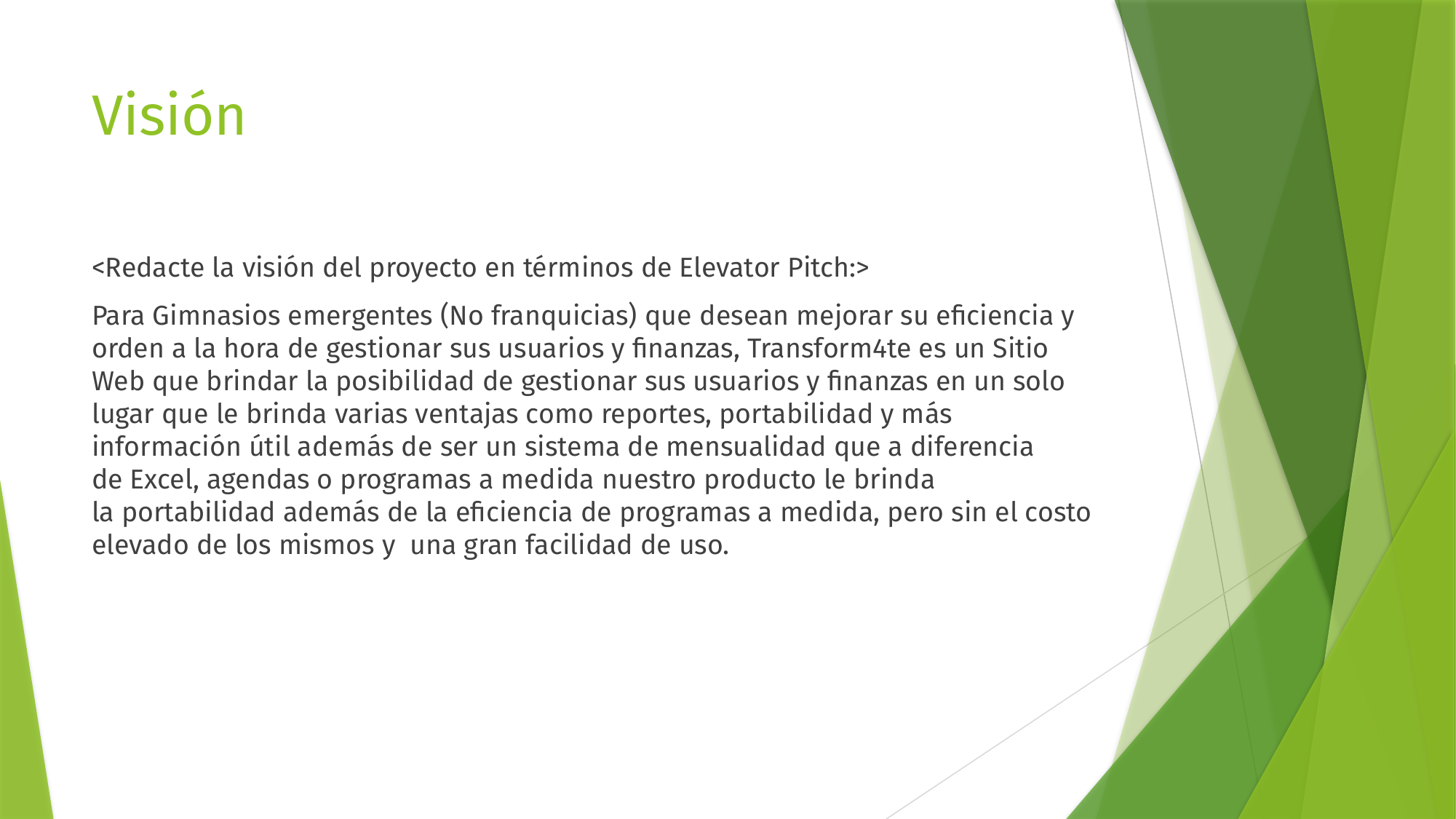

# Visión
<Redacte la visión del proyecto en términos de Elevator Pitch:>
Para Gimnasios emergentes (No franquicias) que desean mejorar su eficiencia y orden a la hora de gestionar sus usuarios y finanzas, Transform4te es un Sitio Web que brindar la posibilidad de gestionar sus usuarios y finanzas en un solo lugar que le brinda varias ventajas como reportes, portabilidad y más información útil además de ser un sistema de mensualidad que a diferencia de Excel, agendas o programas a medida nuestro producto le brinda la portabilidad además de la eficiencia de programas a medida, pero sin el costo elevado de los mismos y  una gran facilidad de uso.